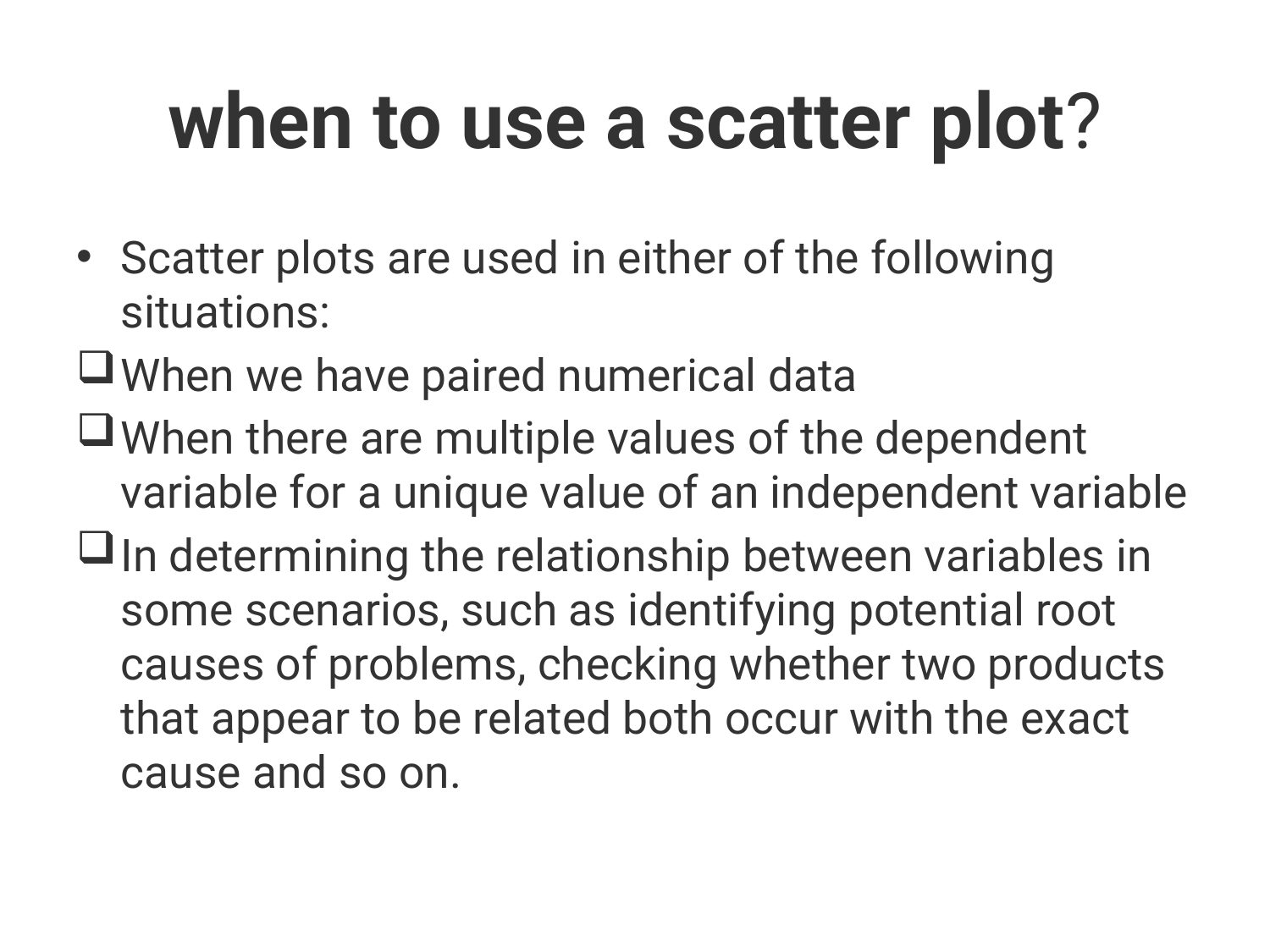

# when to use a scatter plot?
Scatter plots are used in either of the following situations:
When we have paired numerical data
When there are multiple values of the dependent variable for a unique value of an independent variable
In determining the relationship between variables in some scenarios, such as identifying potential root causes of problems, checking whether two products that appear to be related both occur with the exact cause and so on.